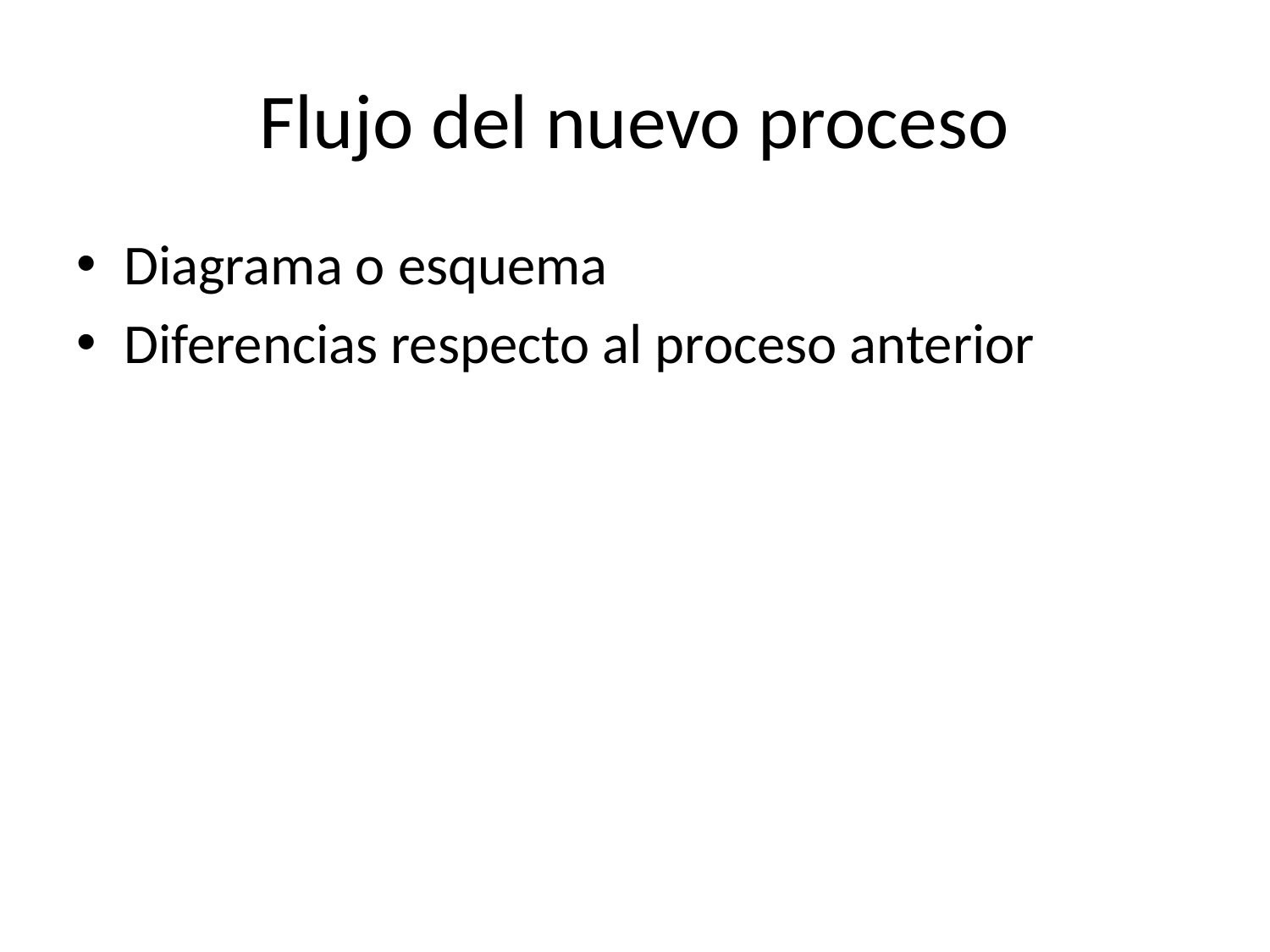

# Flujo del nuevo proceso
Diagrama o esquema
Diferencias respecto al proceso anterior